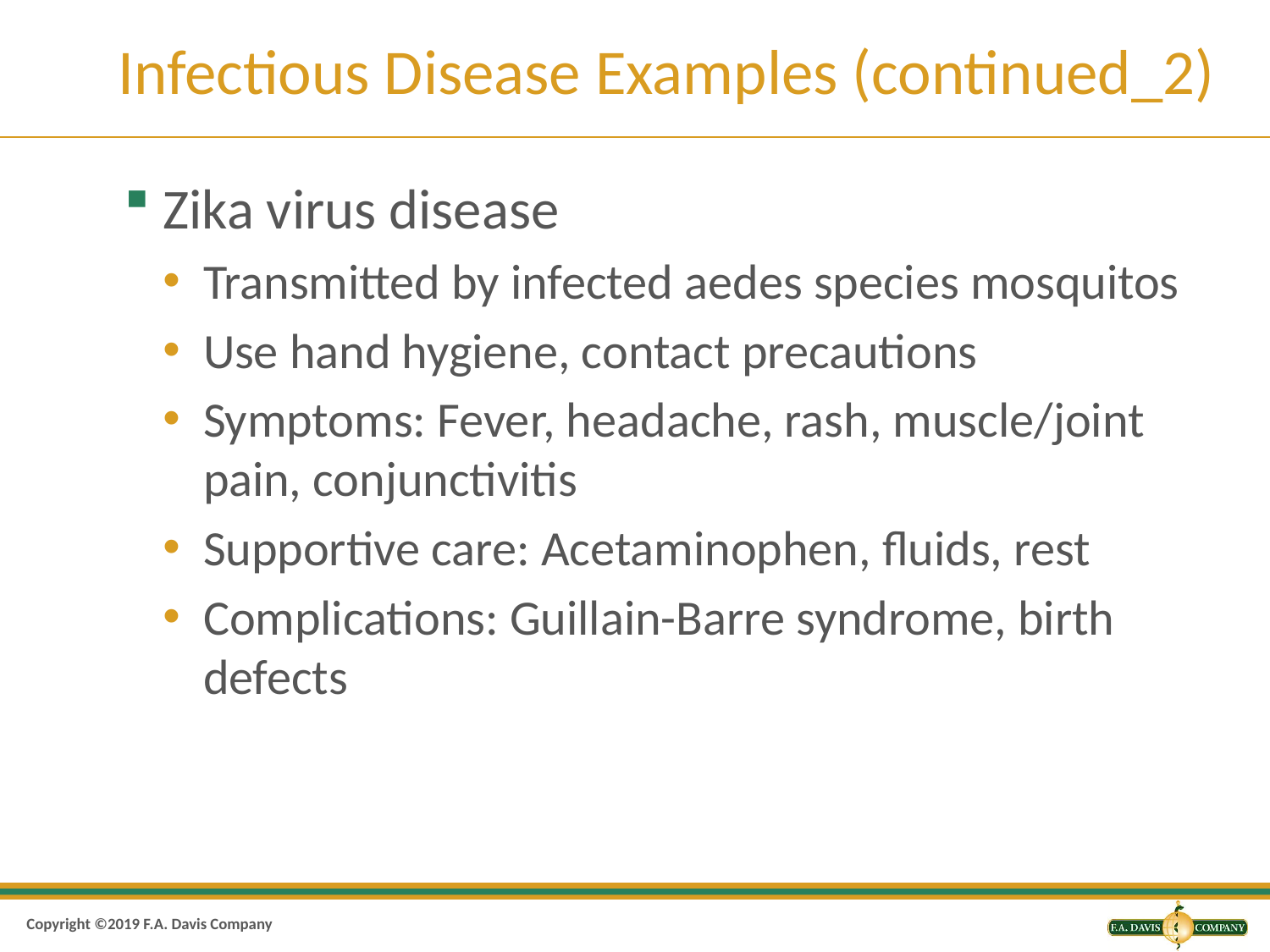

# Infectious Disease Examples (continued_2)
Zika virus disease
Transmitted by infected aedes species mosquitos
Use hand hygiene, contact precautions
Symptoms: Fever, headache, rash, muscle/joint pain, conjunctivitis
Supportive care: Acetaminophen, fluids, rest
Complications: Guillain-Barre syndrome, birth defects